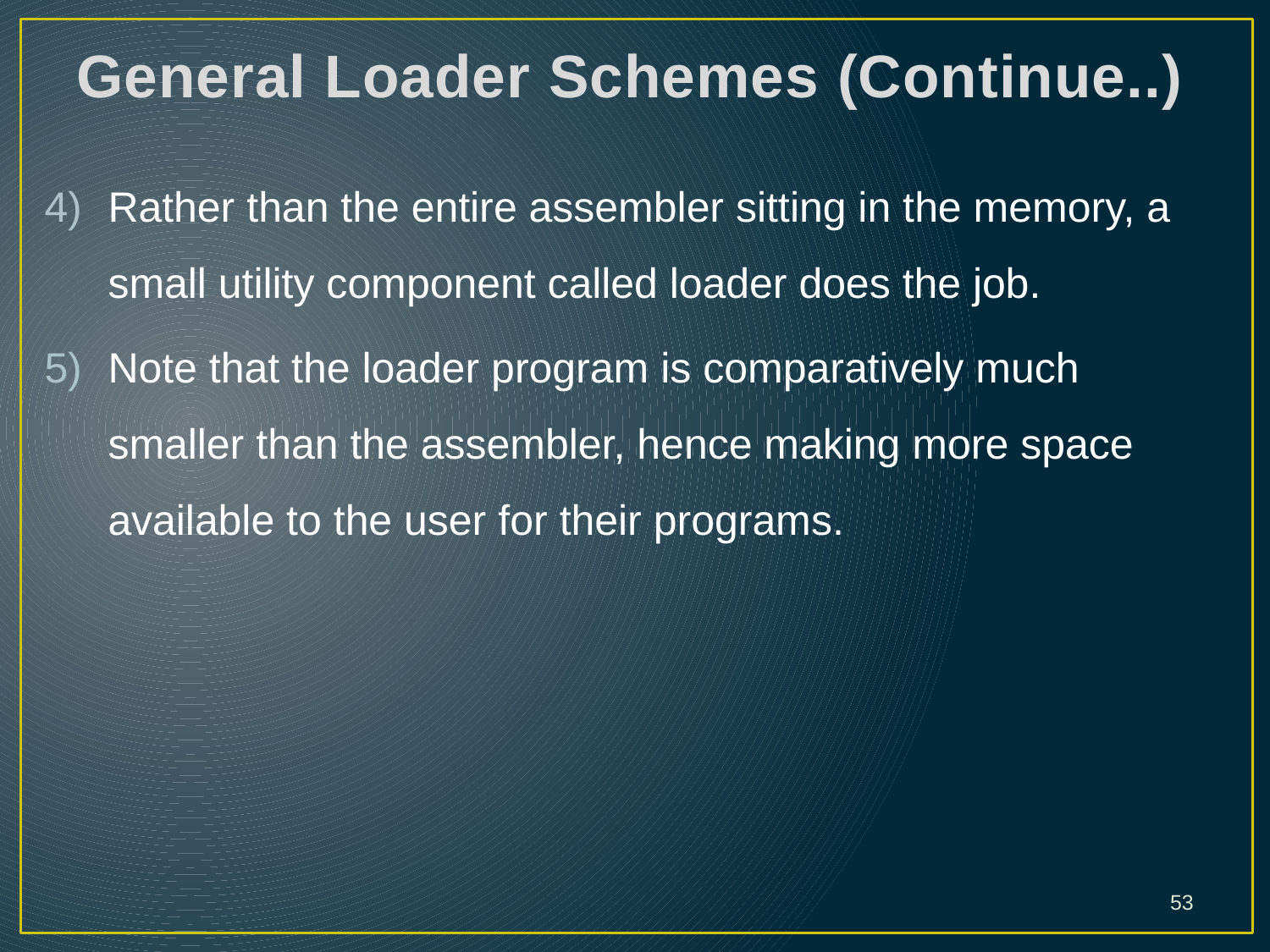

# General Loader Schemes (Continue..)
Rather than the entire assembler sitting in the memory, a small utility component called loader does the job.
Note that the loader program is comparatively much smaller than the assembler, hence making more space available to the user for their programs.

53